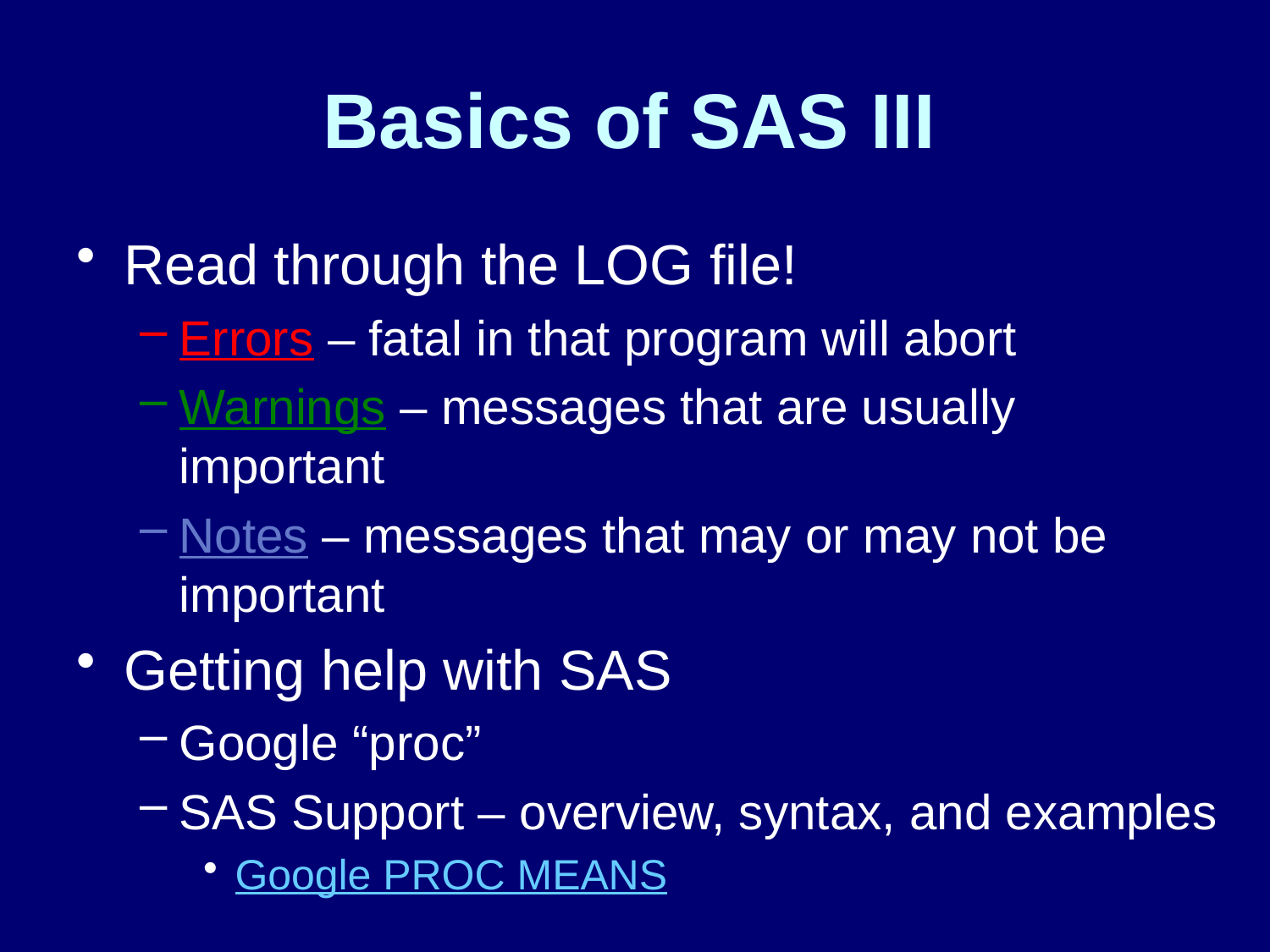

# Basics of SAS III
Read through the LOG file!
Errors – fatal in that program will abort
Warnings – messages that are usually important
Notes – messages that may or may not be important
Getting help with SAS
Google “proc”
SAS Support – overview, syntax, and examples
Google PROC MEANS